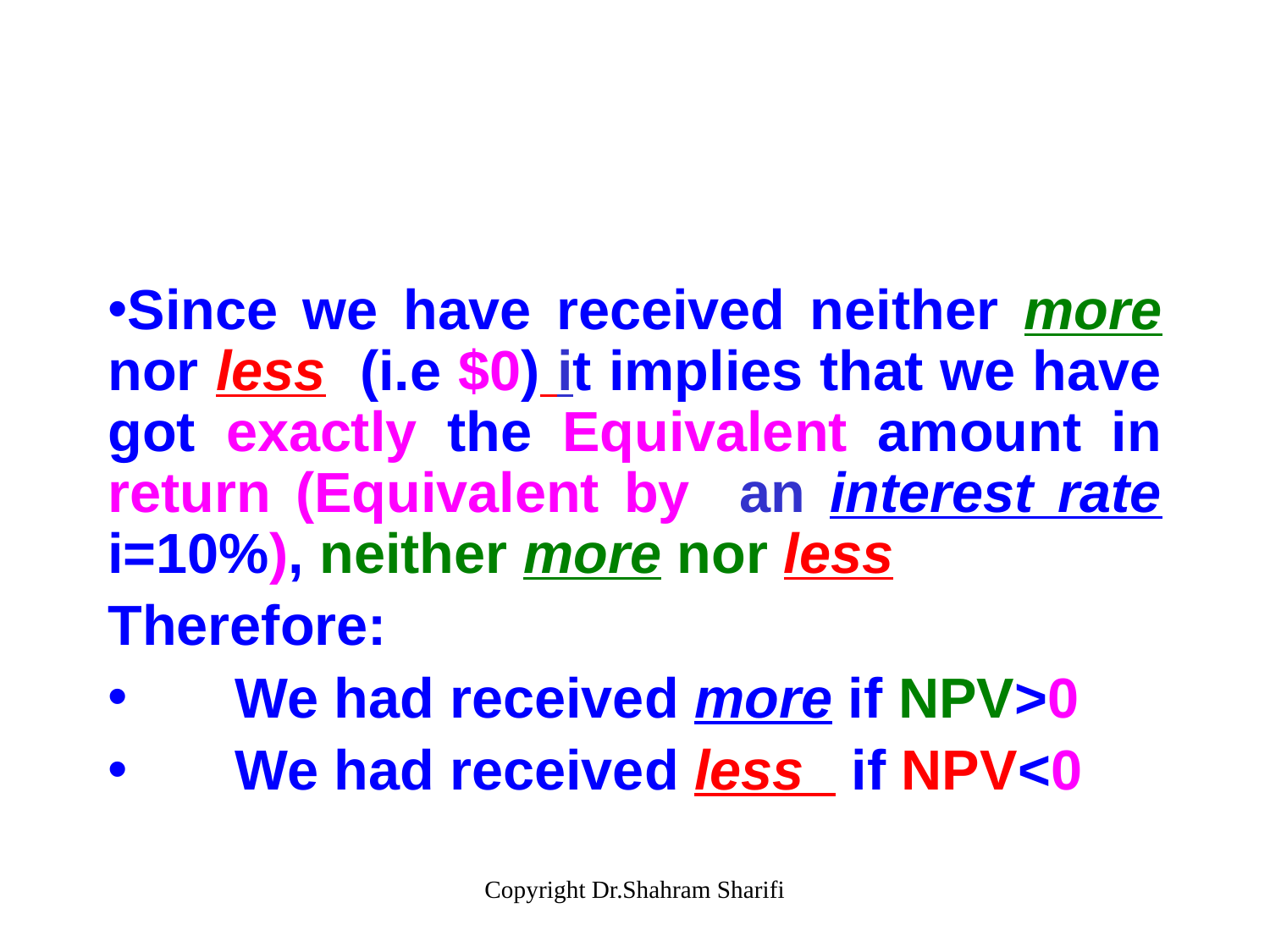

#
Since we have received neither more nor less  (i.e $0) it implies that we have got exactly the Equivalent amount in return (Equivalent by  an interest rate i=10%), neither more nor less
Therefore:
	We had received more if NPV>0
   	We had received less   if NPV<0

Copyright Dr.Shahram Sharifi